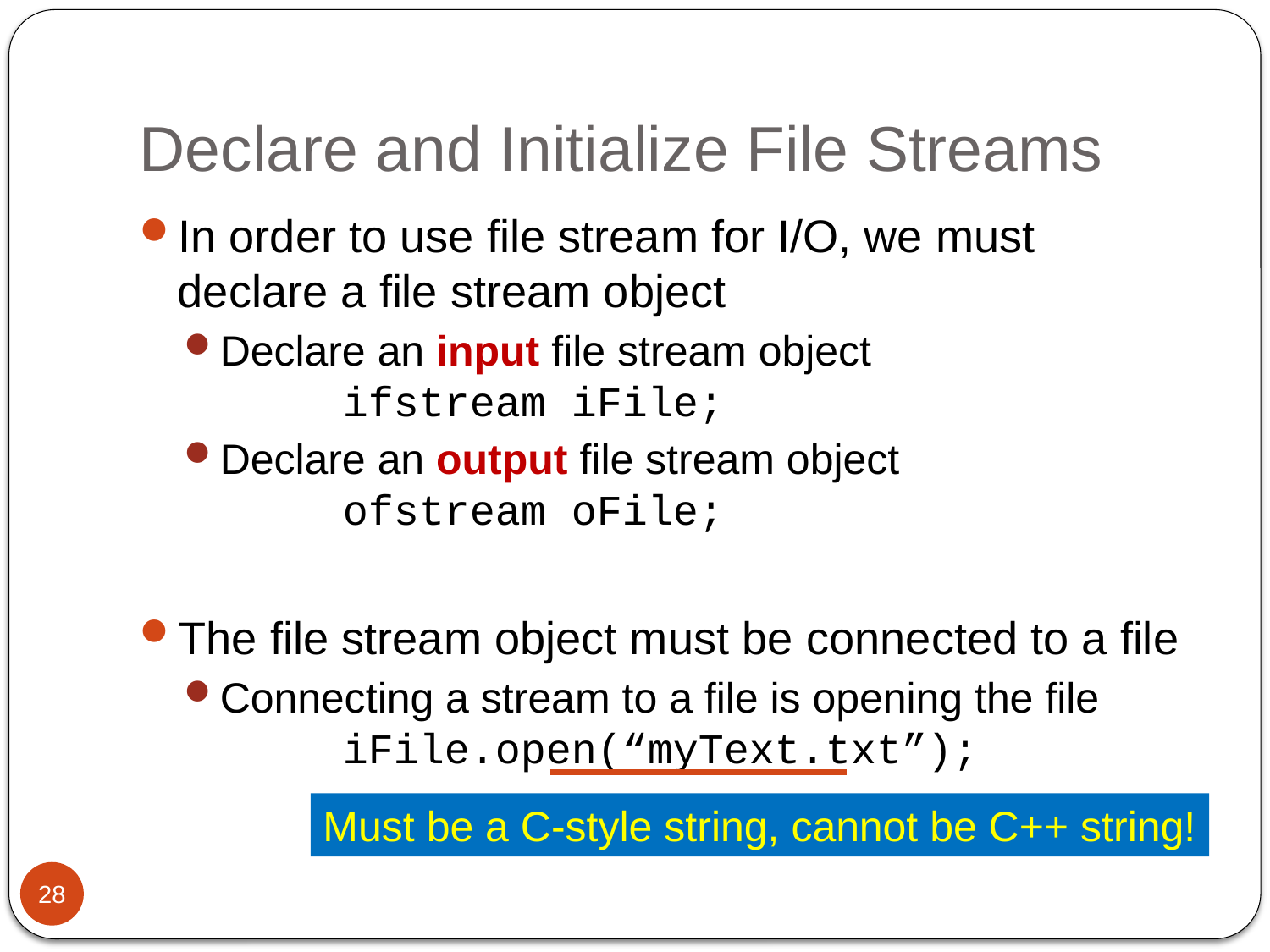

# Declare and Initialize File Streams
In order to use file stream for I/O, we must declare a file stream object
Declare an input file stream object
	ifstream iFile;
Declare an output file stream object
	ofstream oFile;

The file stream object must be connected to a file
Connecting a stream to a file is opening the file
	iFile.open(“myText.txt”);
Must be a C-style string, cannot be C++ string!
28